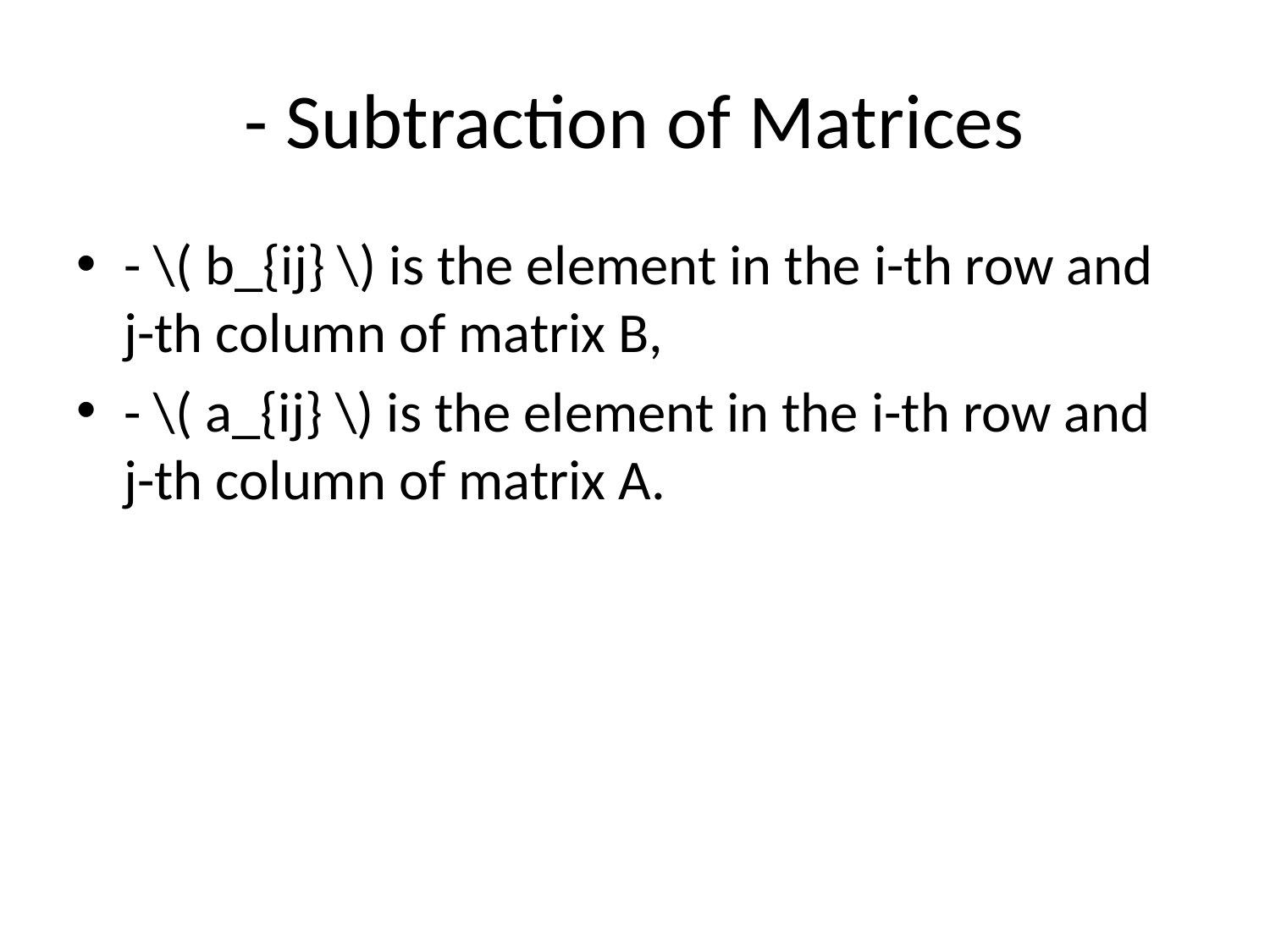

# - Subtraction of Matrices
- \( b_{ij} \) is the element in the i-th row and j-th column of matrix B,
- \( a_{ij} \) is the element in the i-th row and j-th column of matrix A.